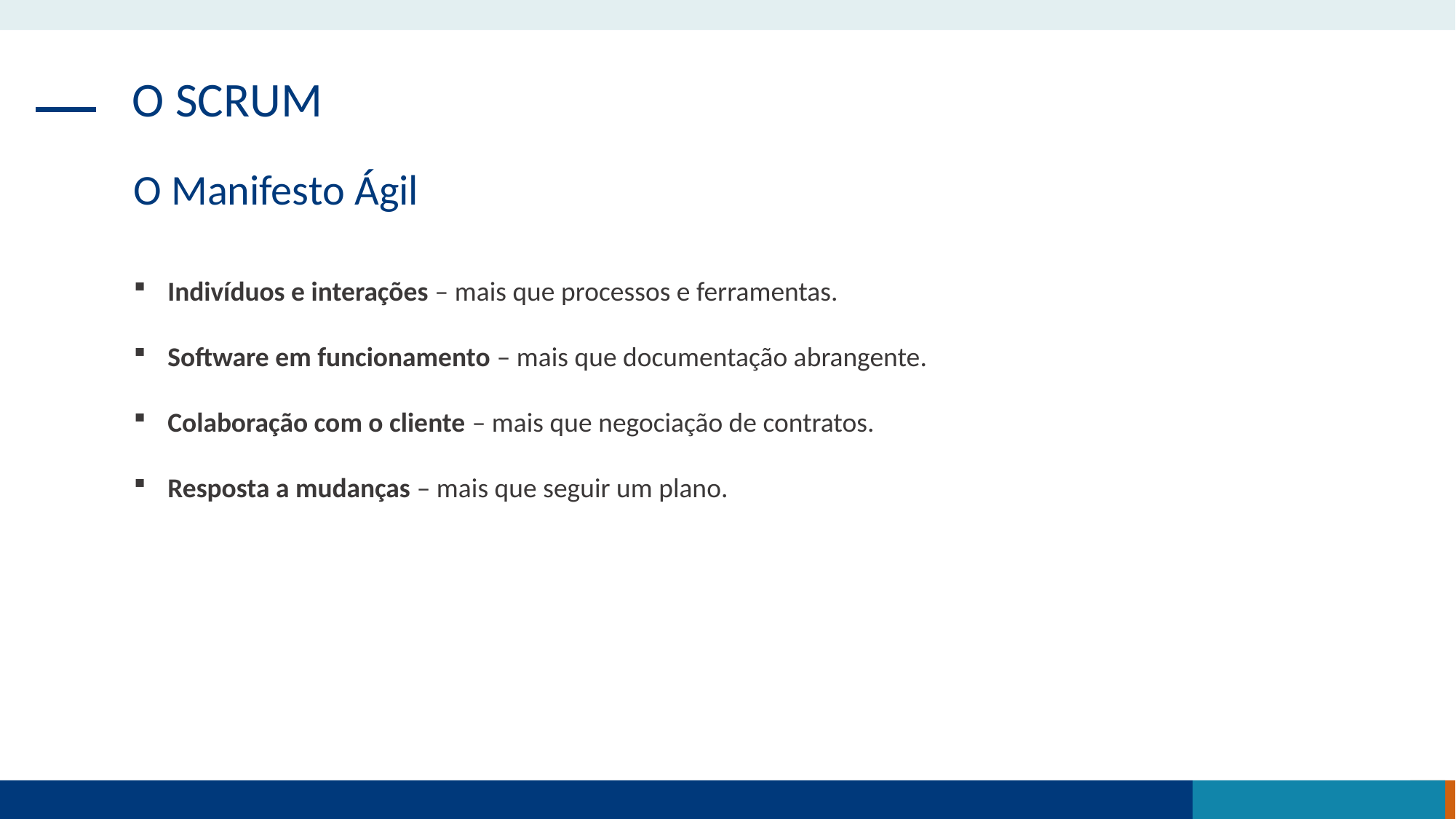

O SCRUM
O Manifesto Ágil
Indivíduos e interações – mais que processos e ferramentas.

Software em funcionamento – mais que documentação abrangente.

Colaboração com o cliente – mais que negociação de contratos.

Resposta a mudanças – mais que seguir um plano.